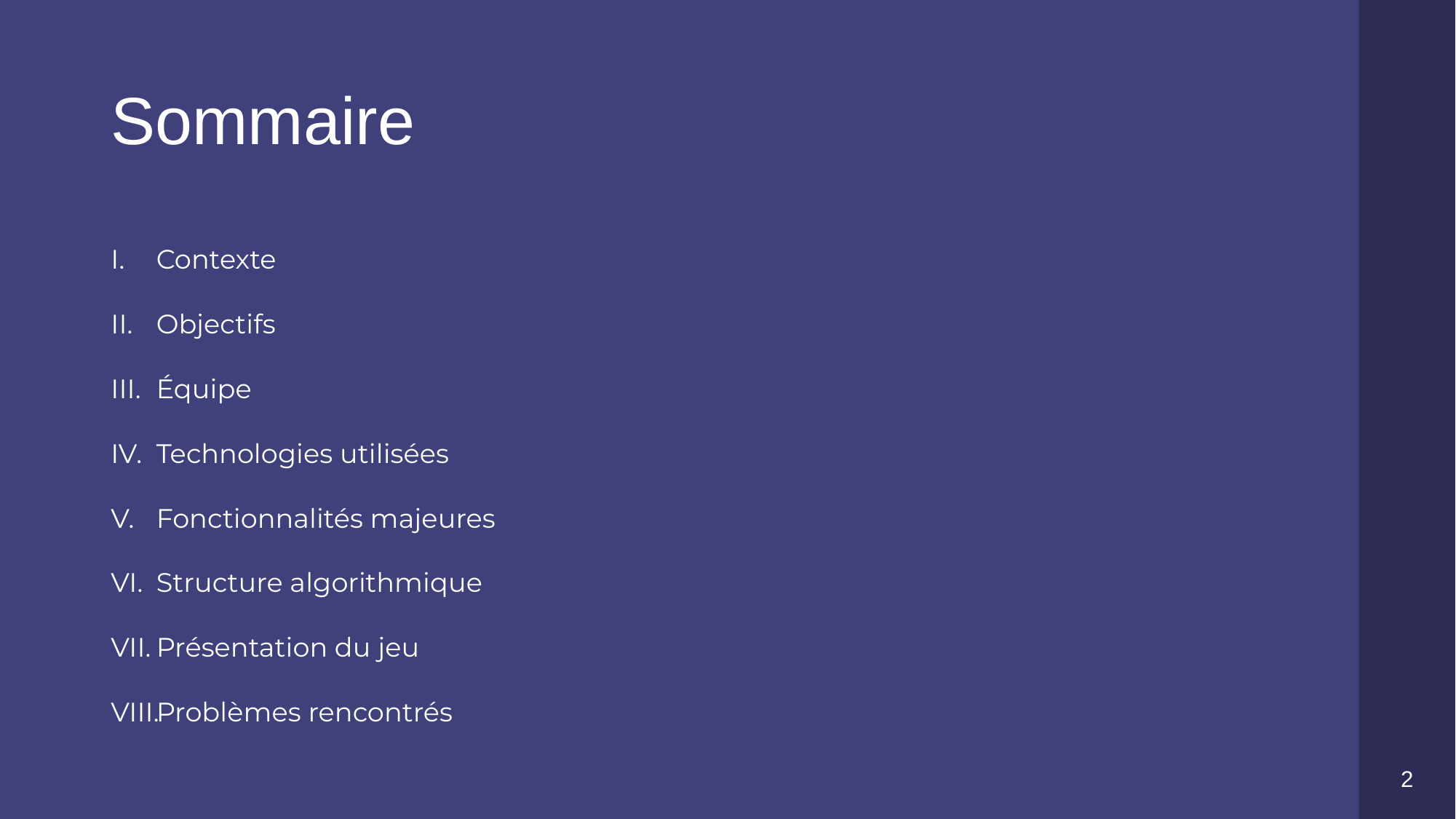

# Sommaire
Contexte
Objectifs
Équipe
Technologies utilisées
Fonctionnalités majeures
Structure algorithmique
Présentation du jeu
Problèmes rencontrés
2